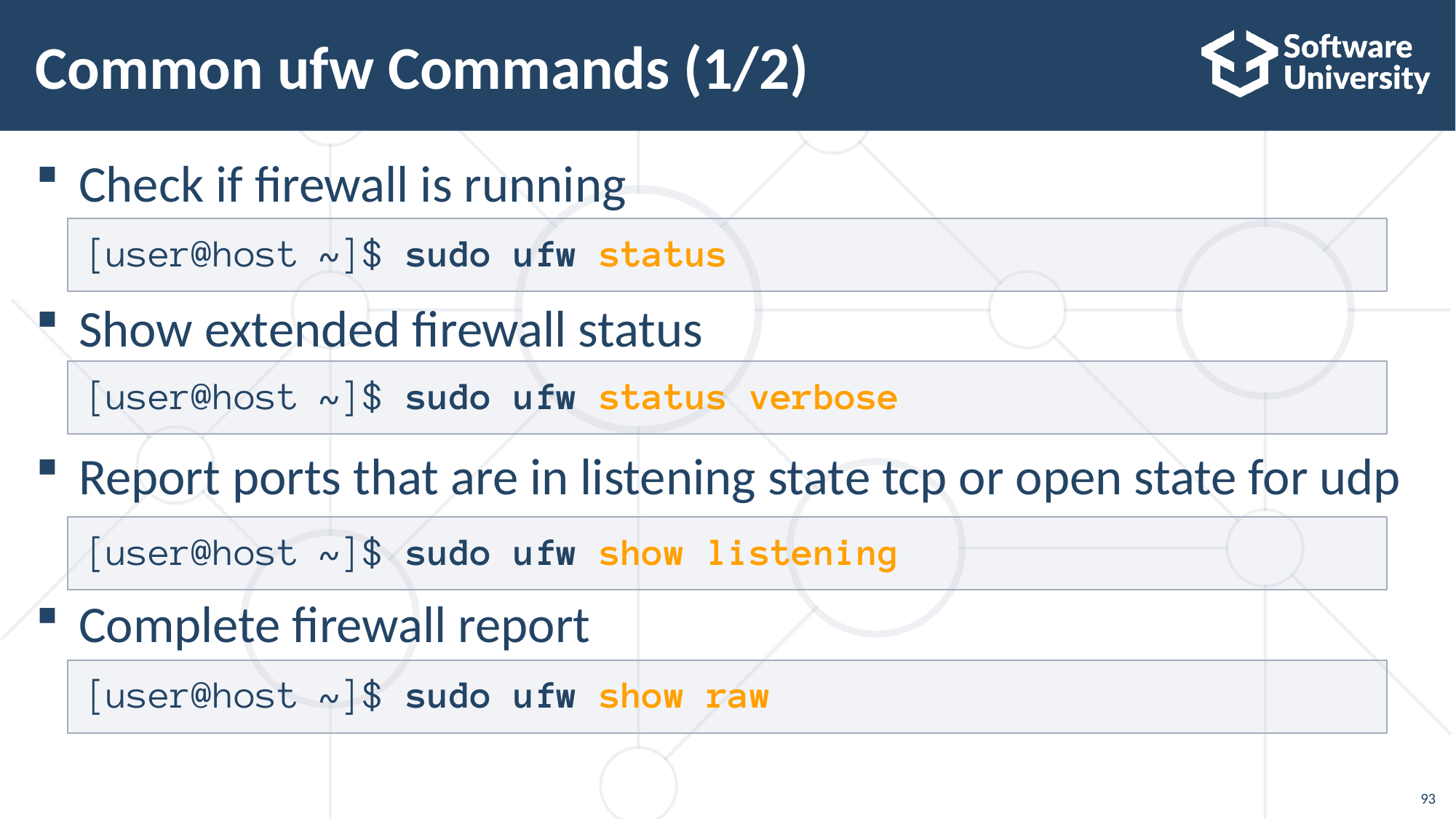

# Common ufw Commands (1/2)
Check if firewall is running
Show extended firewall status
Report ports that are in listening state tcp or open state for udp
Complete firewall report
[user@host ~]$ sudo ufw status
[user@host ~]$ sudo ufw status verbose
[user@host ~]$ sudo ufw show listening
[user@host ~]$ sudo ufw show raw
93